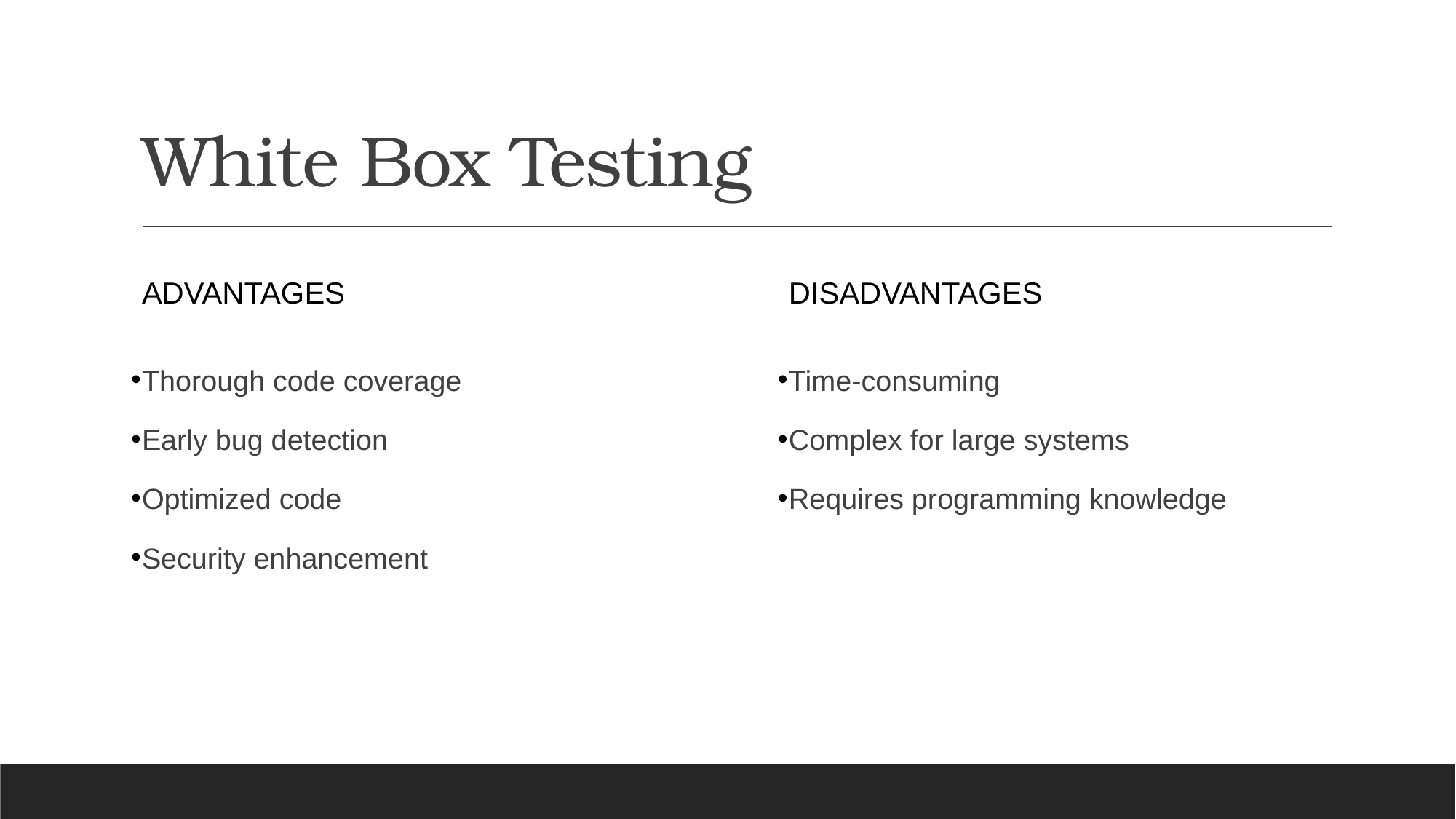

# White Box Testing
Advantages
disadvantages
Time-consuming
Complex for large systems
Requires programming knowledge
Thorough code coverage
Early bug detection
Optimized code
Security enhancement